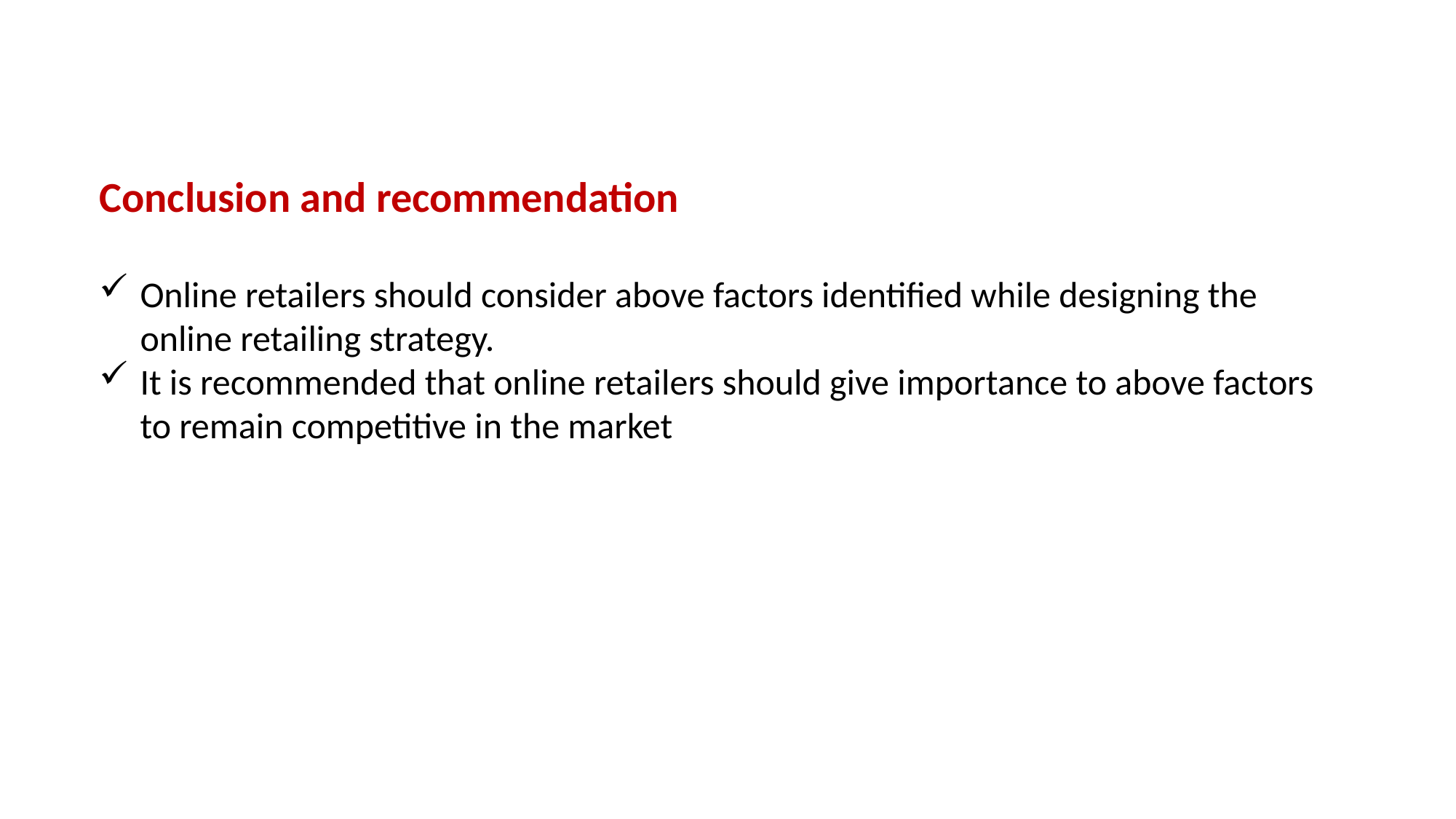

Conclusion and recommendation

Online retailers should consider above factors identified while designing the online retailing strategy.
It is recommended that online retailers should give importance to above factors to remain competitive in the market